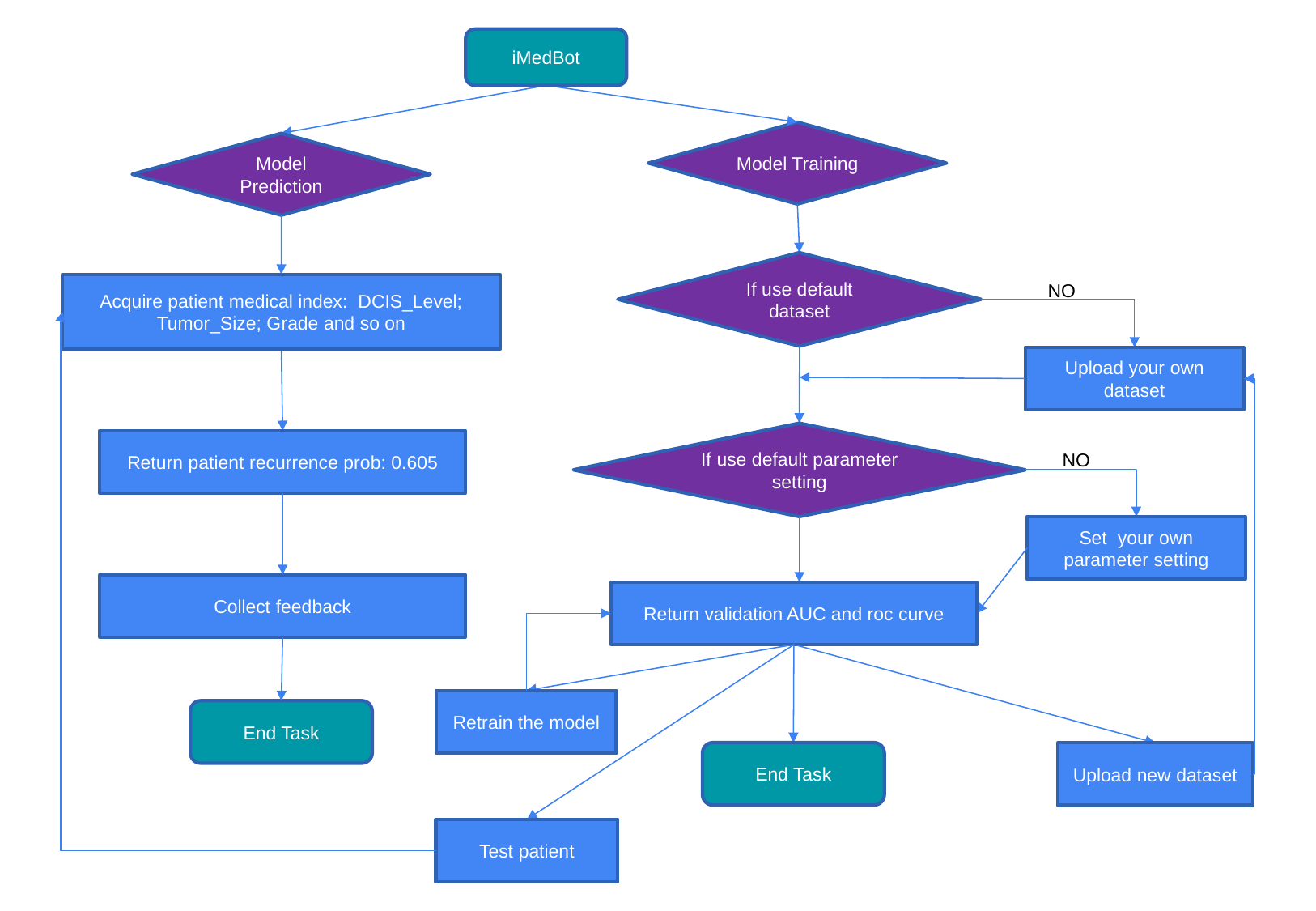

iMedBot
Model Training
Model Prediction
If use default dataset
NO
Acquire patient medical index:  DCIS_Level; Tumor_Size; Grade and so on
Upload your own dataset
If use default parameter setting
Return patient recurrence prob: 0.605
NO
Set  your own parameter setting
Collect feedback
Return validation AUC and roc curve
Retrain the model
End Task
End Task
Upload new dataset
Test patient